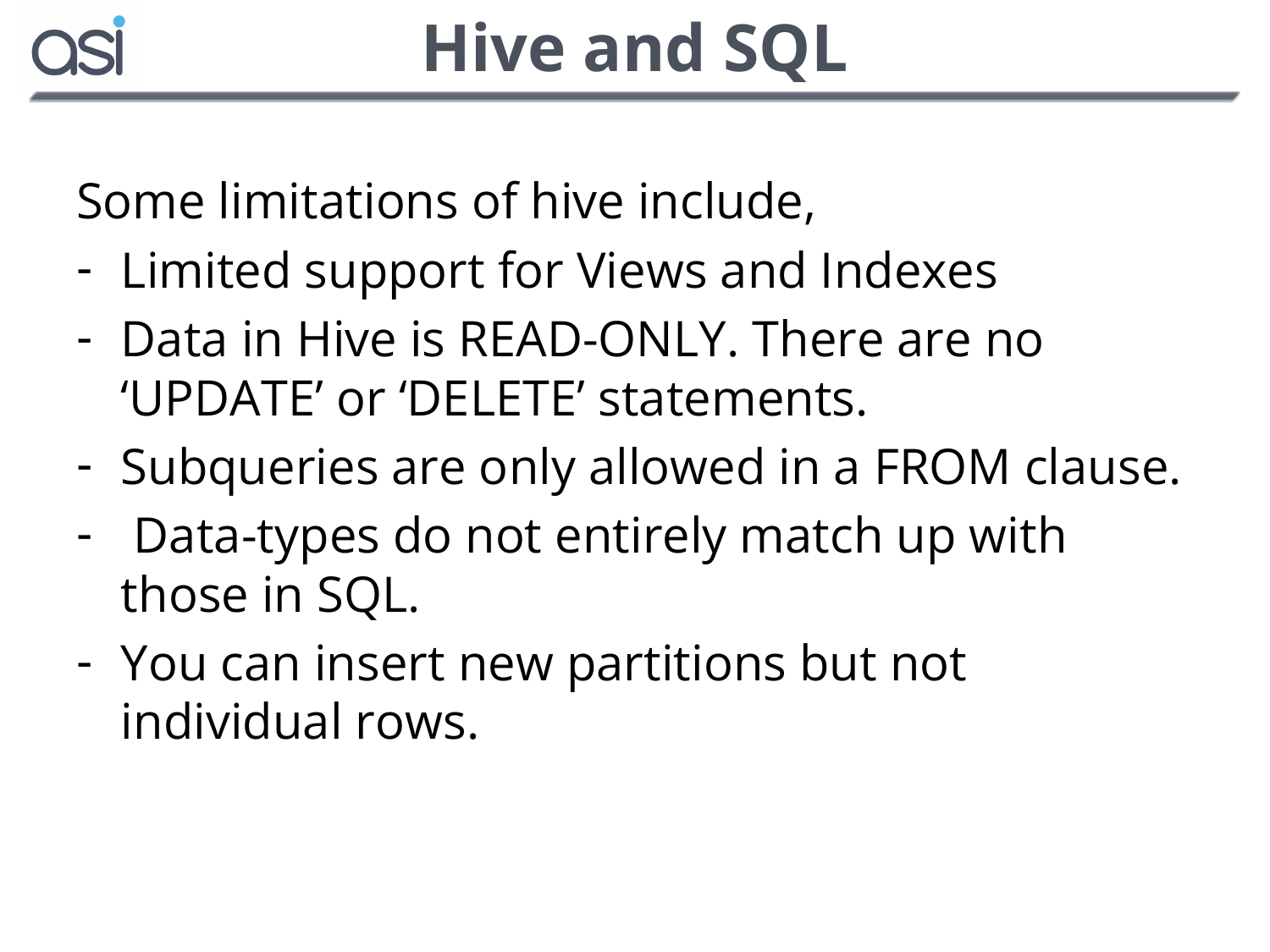

# Hive and SQL
Some limitations of hive include,
Limited support for Views and Indexes
Data in Hive is READ-ONLY. There are no ‘UPDATE’ or ‘DELETE’ statements.
Subqueries are only allowed in a FROM clause.
 Data-types do not entirely match up with those in SQL.
You can insert new partitions but not individual rows.